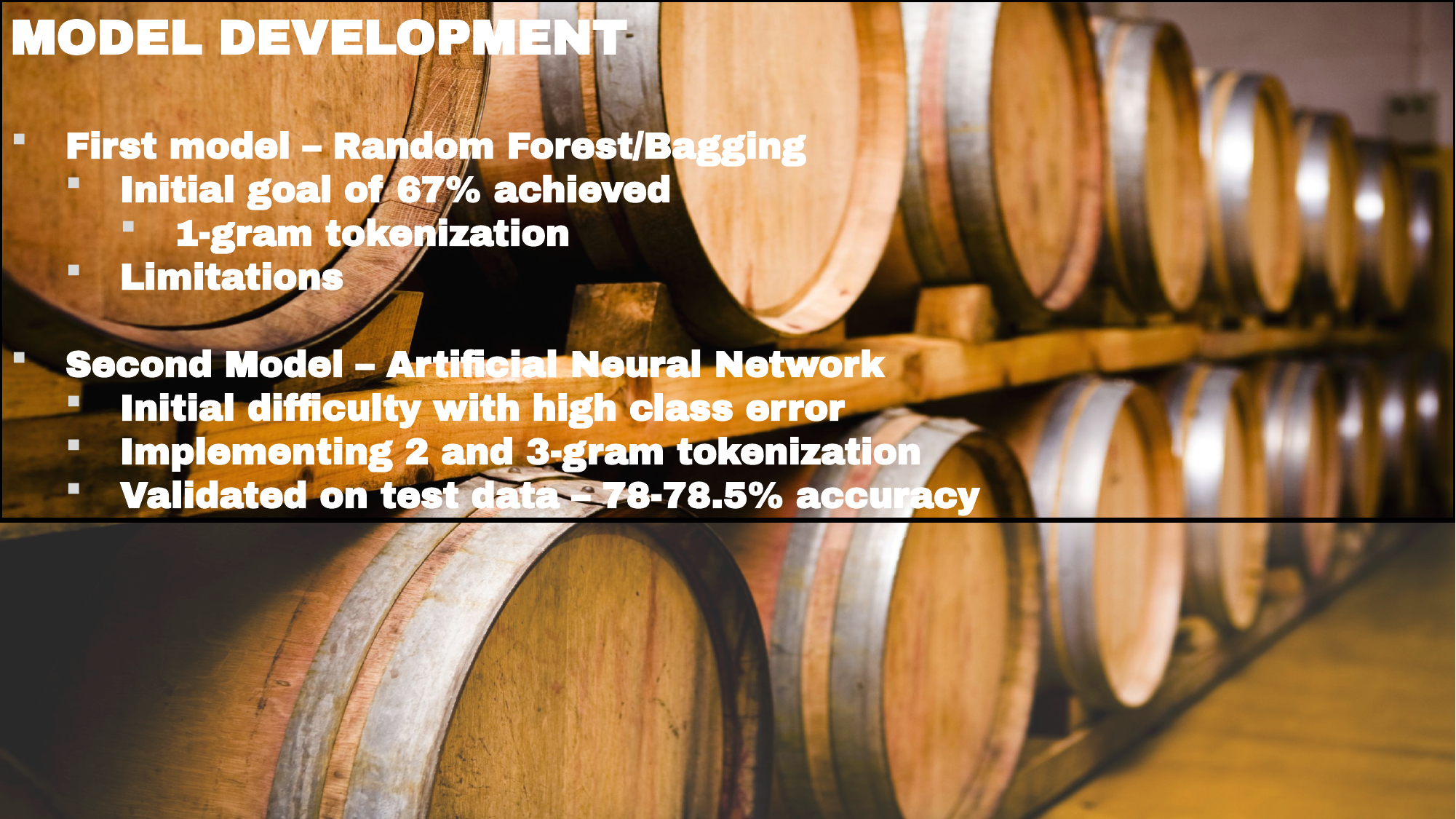

MODEL DEVELOPMENT
First model – Random Forest/Bagging
Initial goal of 67% achieved
1-gram tokenization
Limitations

Second Model – Artificial Neural Network
Initial difficulty with high class error
Implementing 2 and 3-gram tokenization
Validated on test data – 78-78.5% accuracy